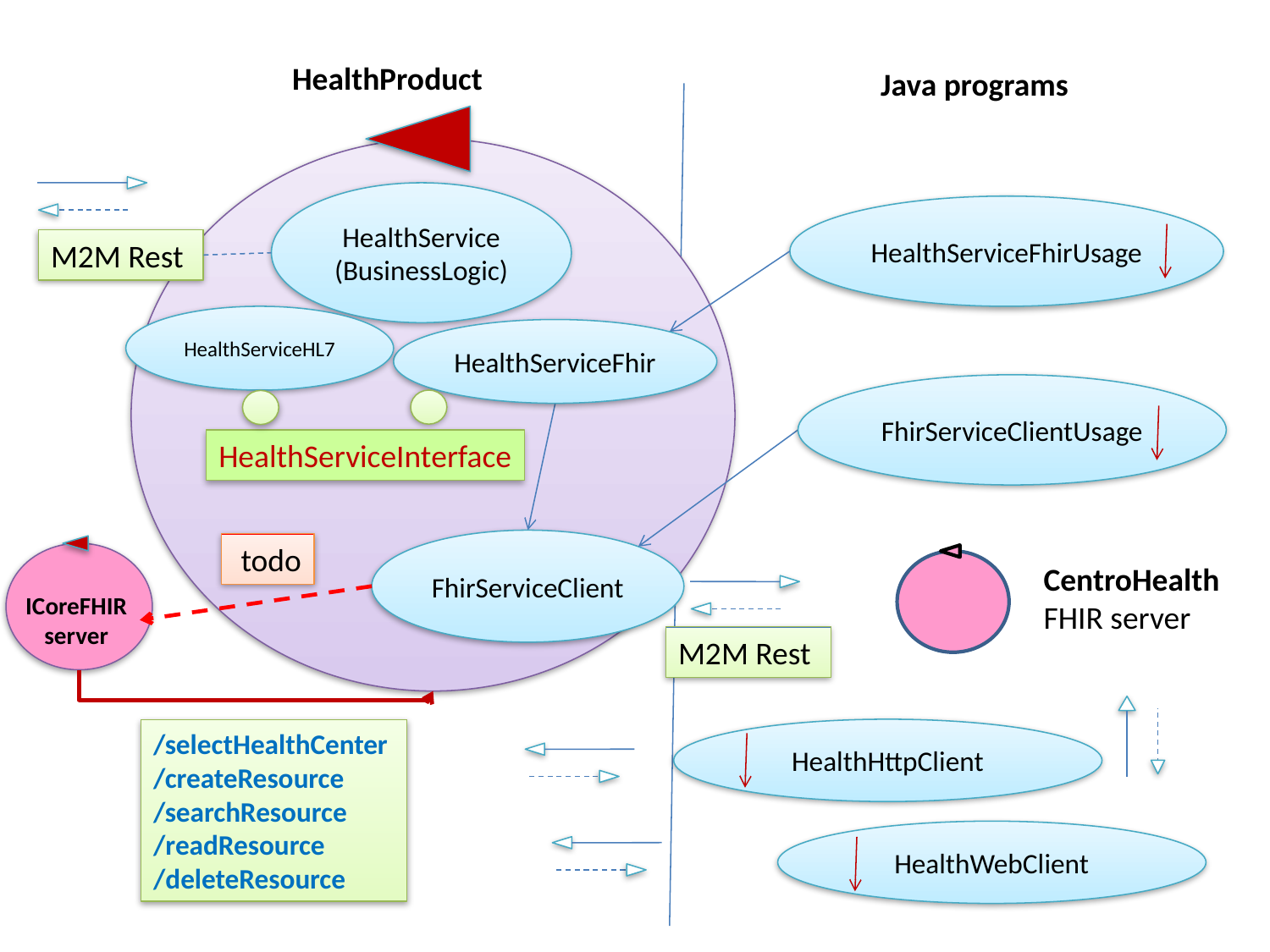

HealthProduct
Java programs

HealthService
(BusinessLogic)
HealthServiceFhirUsage

M2M Rest
HealthServiceHL7
HealthServiceFhir
FhirServiceClientUsage

HealthServiceInterface
FhirServiceClient
 todo

CentroHealth
FHIR server

ICoreFHIR
server

M2M Rest
HealthHttpClient
/selectHealthCenter
/createResource
/searchResource
/readResource
/deleteResource

HealthWebClient